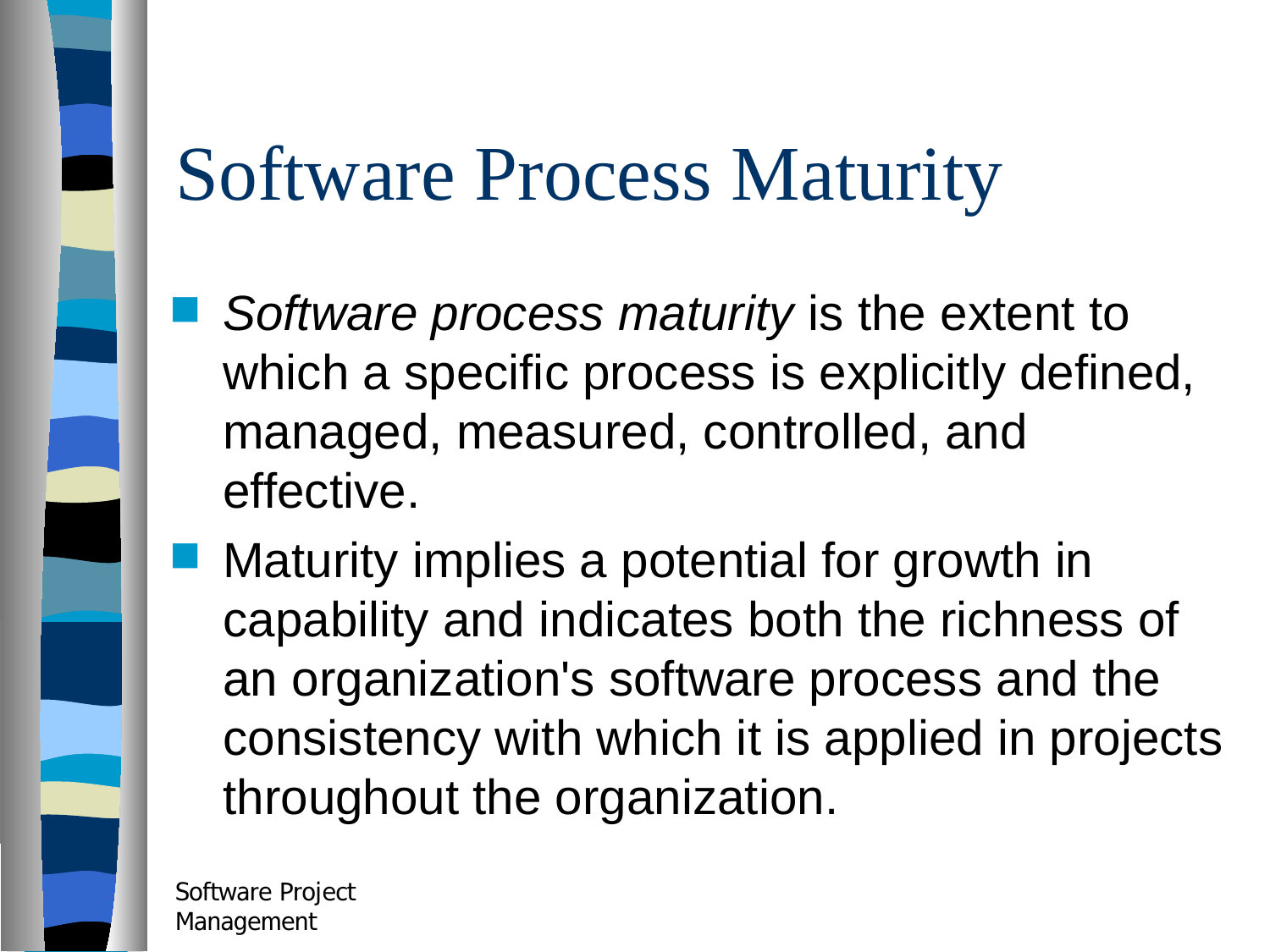

# Software Process Maturity
Software process maturity is the extent to which a specific process is explicitly defined, managed, measured, controlled, and effective.
Maturity implies a potential for growth in capability and indicates both the richness of an organization's software process and the consistency with which it is applied in projects throughout the organization.
17
Software Project Management